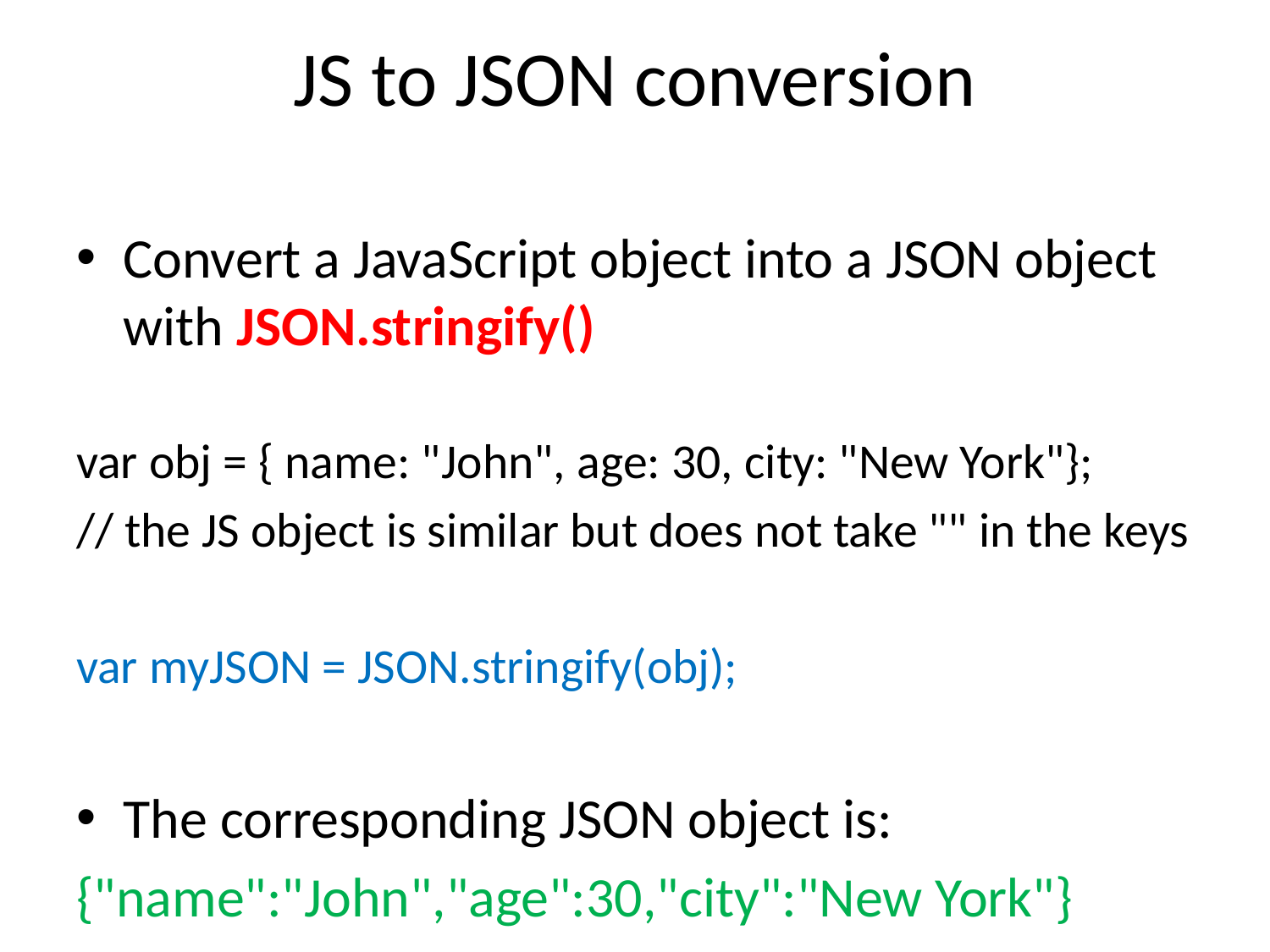

# JS to JSON conversion
Convert a JavaScript object into a JSON object with JSON.stringify()

var obj = { name: "John", age: 30, city: "New York"};
// the JS object is similar but does not take "" in the keys

var myJSON = JSON.stringify(obj);

The corresponding JSON object is:
{"name":"John","age":30,"city":"New York"}